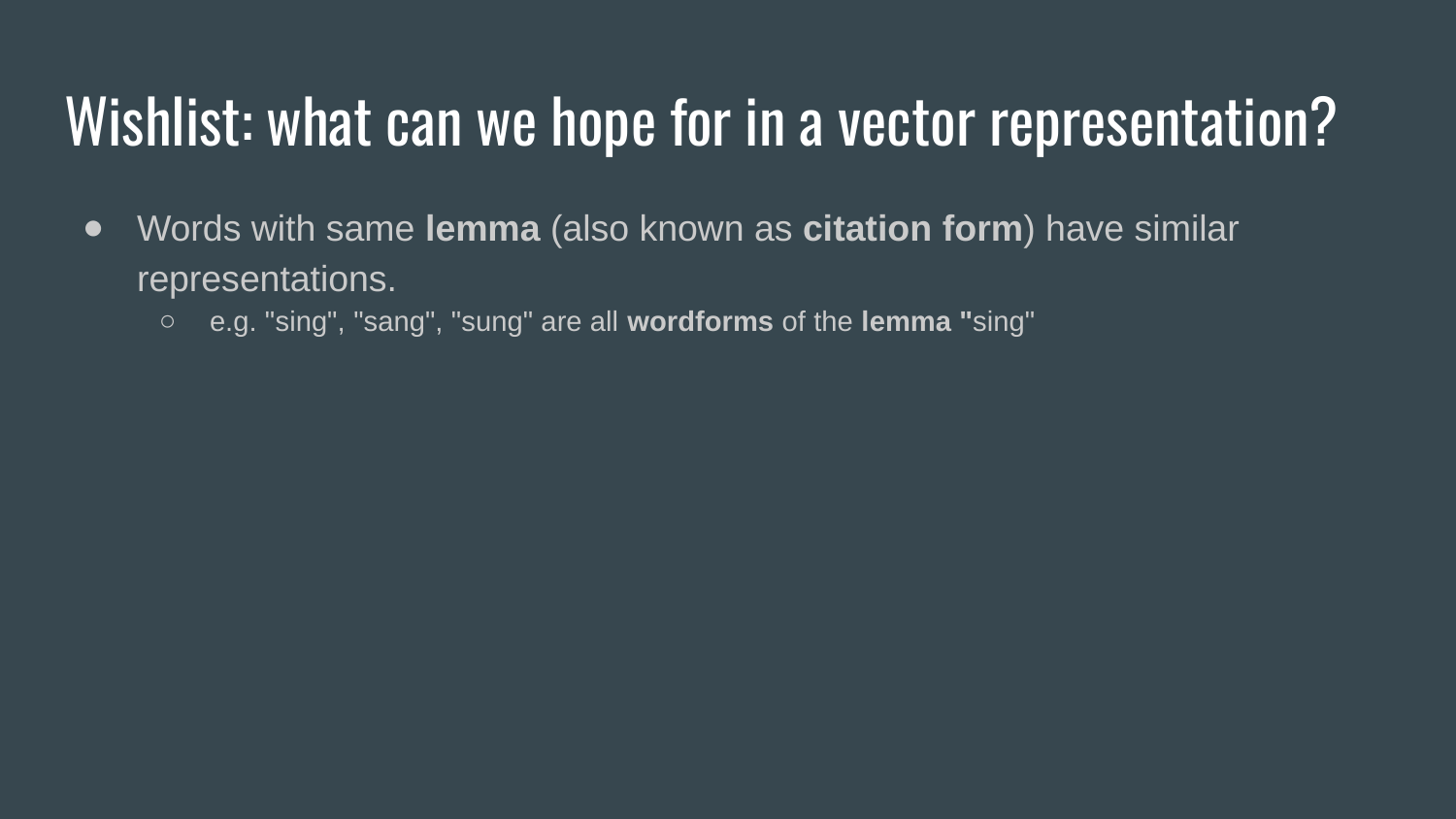

# Wishlist: what can we hope for in a vector representation?
Words with same lemma (also known as citation form) have similar representations.
e.g. "sing", "sang", "sung" are all wordforms of the lemma "sing"